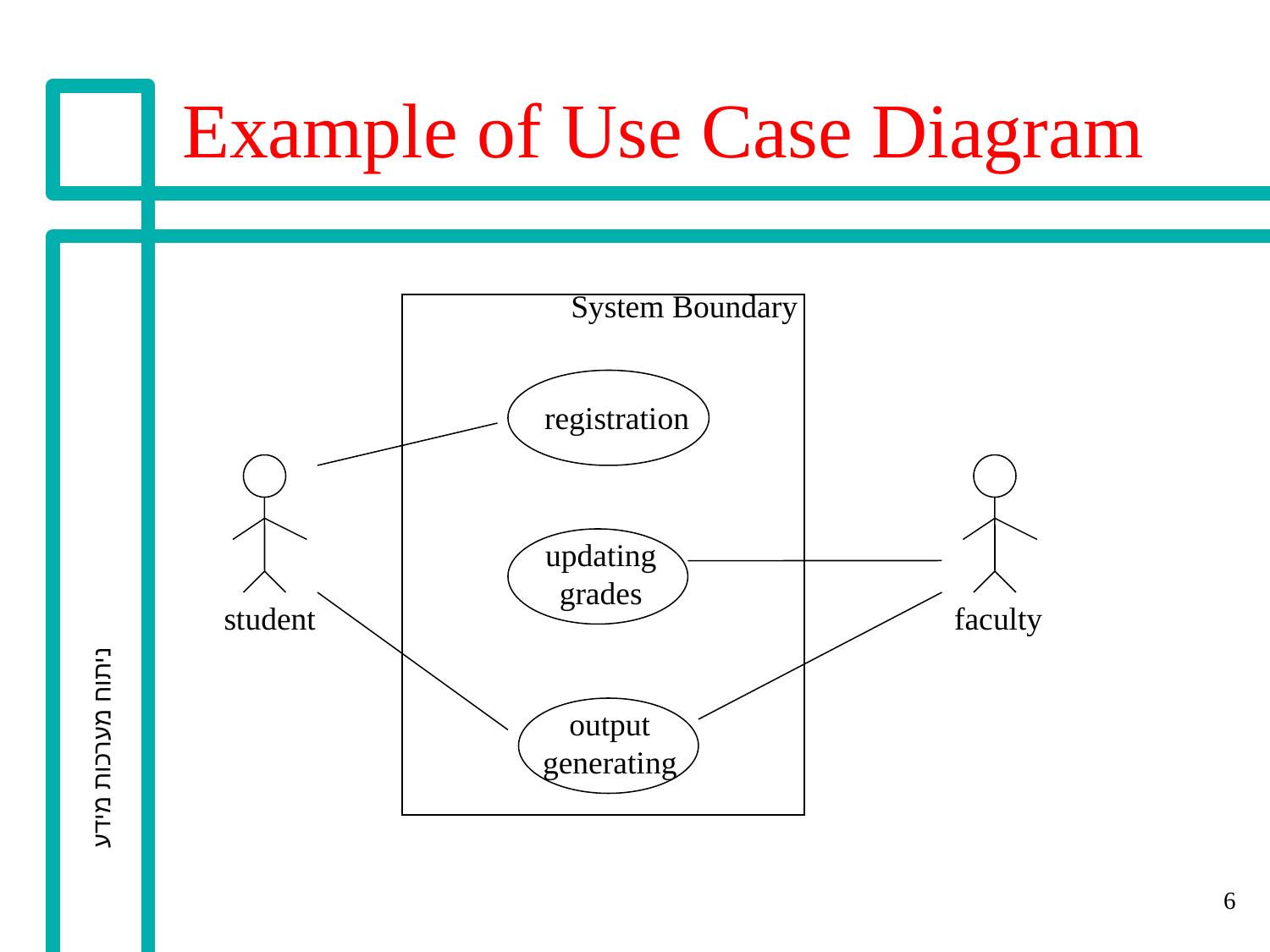

# Example of Use Case Diagram
System Boundary

registration

updating
grades

student

faculty
output
generating

 ניתוח מערכות מידע
6